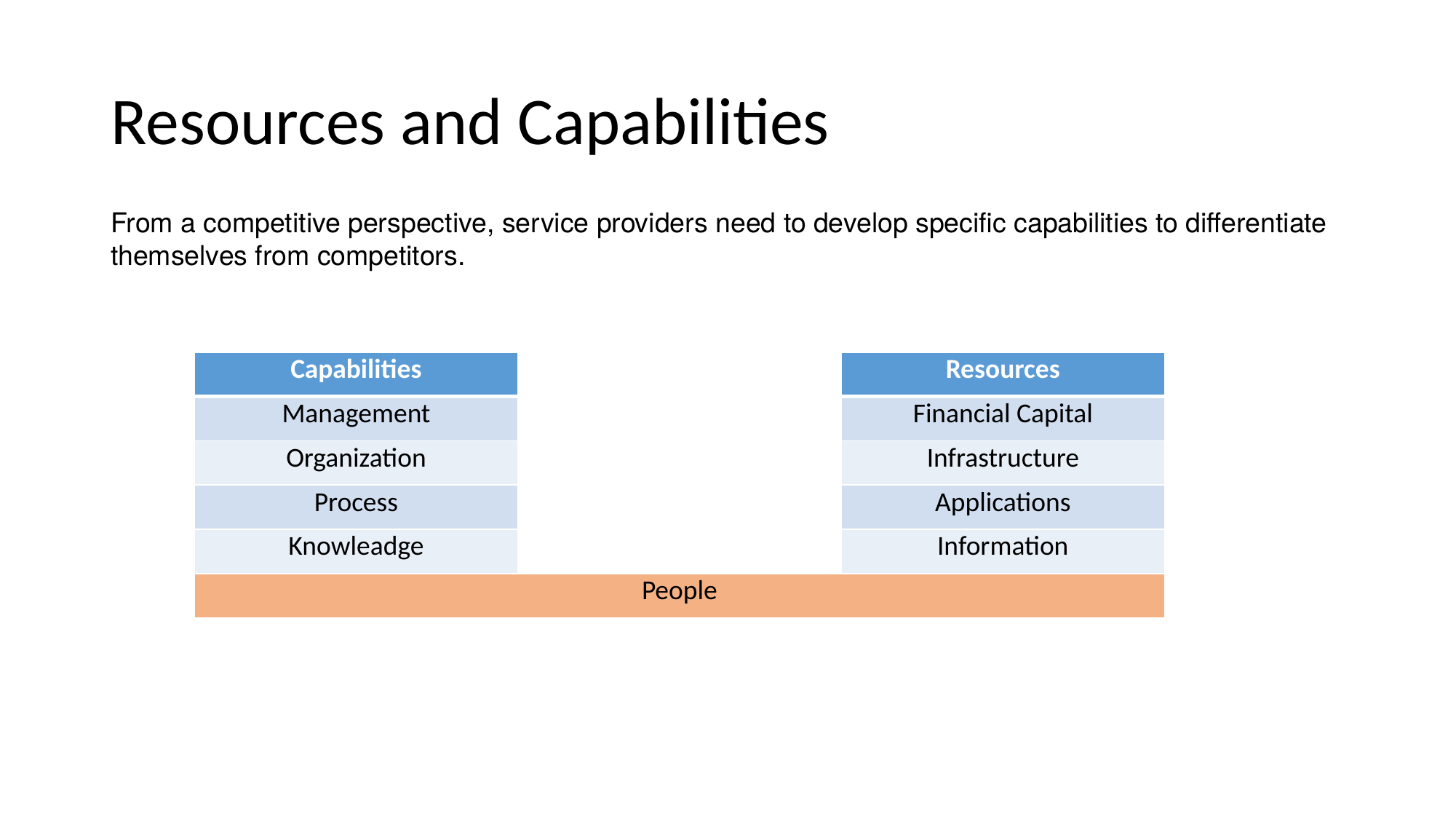

# Resources and Capabilities
From a competitive perspective, service providers need to develop specific capabilities to differentiate themselves from competitors.
| Capabilities |  | Resources |
| --- | --- | --- |
| Management |  | Financial Capital |
| Organization |  | Infrastructure |
| Process |  | Applications |
| Knowleadge |  | Information |
| People |  |  |